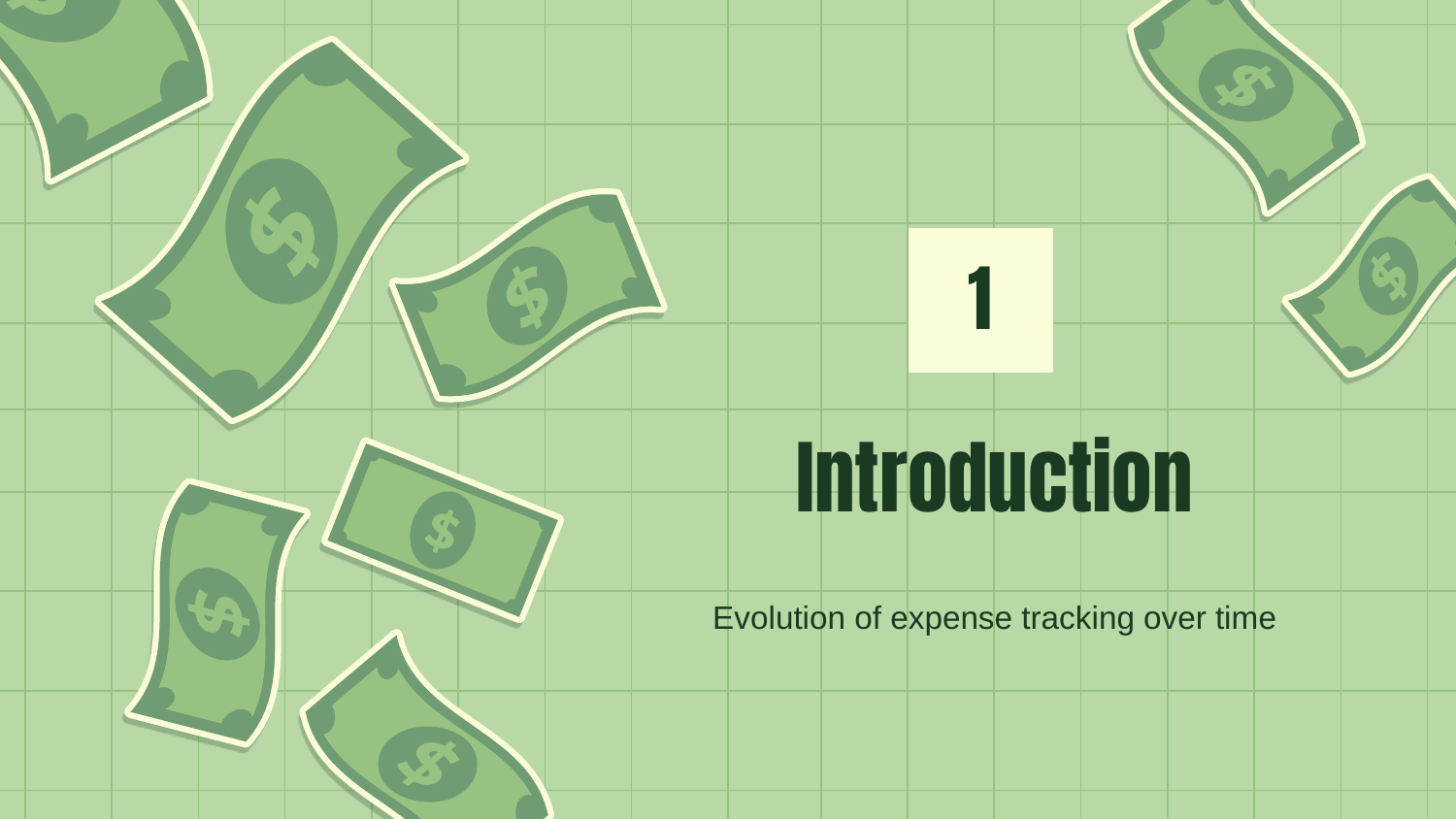

1
# Introduction

Evolution of expense tracking over time